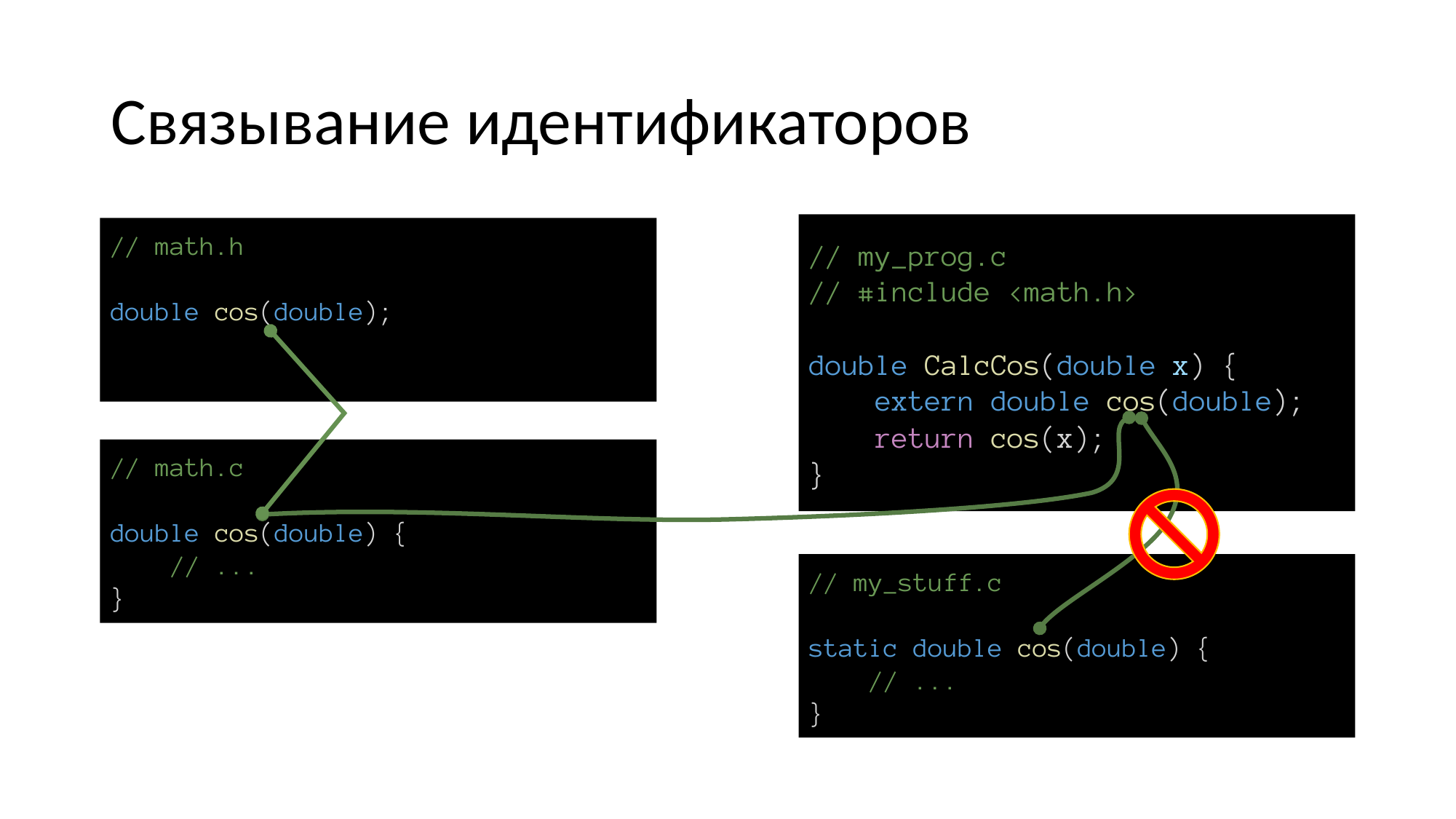

# Связывание идентификаторов
// my_prog.c
// #include <math.h>

double CalcCos(double x) {
    extern double cos(double);
    return cos(x);
}

// math.h
double cos(double);

// math.c
double cos(double) {
    // ...
}

// my_stuff.c
static double cos(double) {
    // ...
}